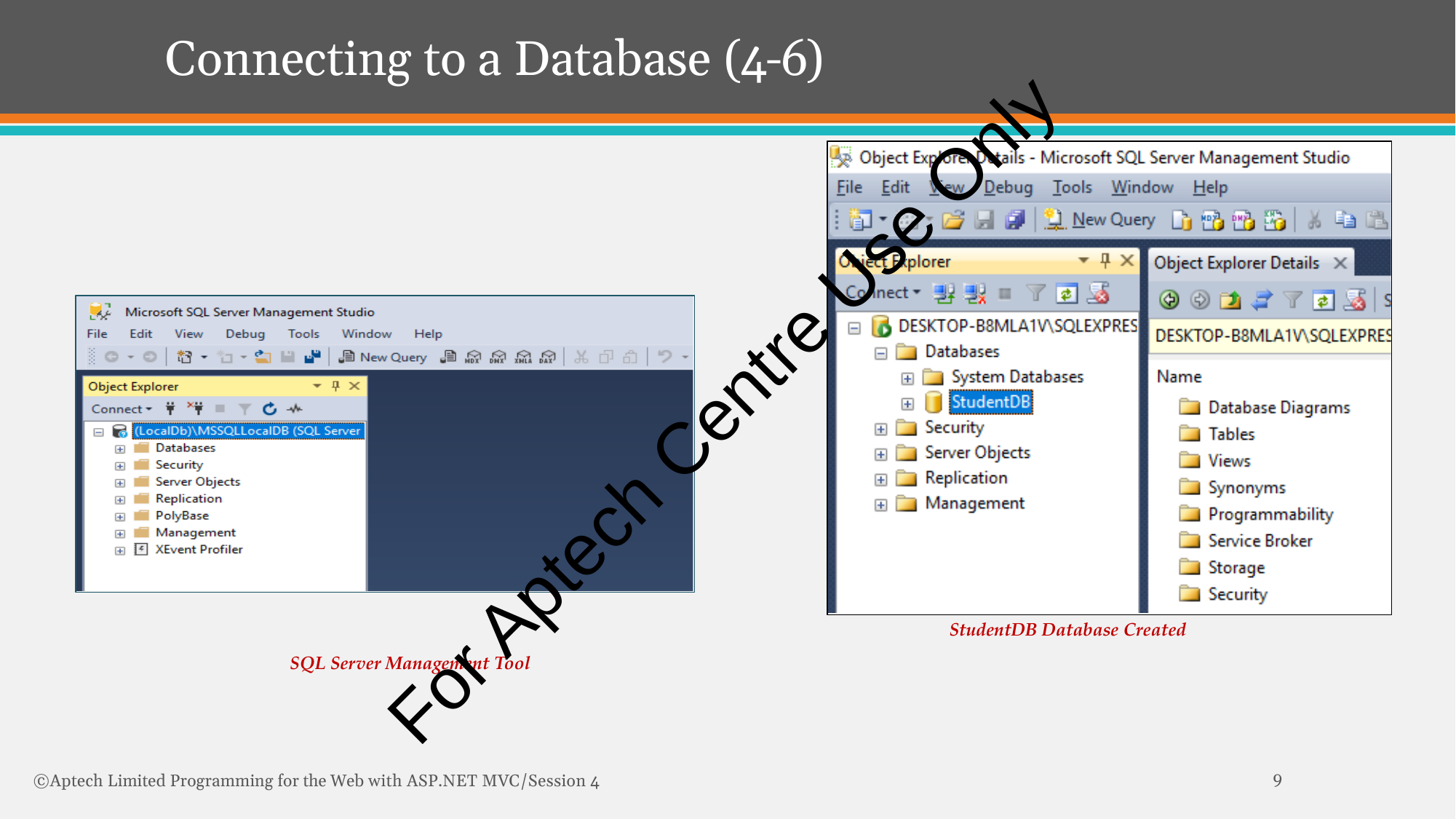

# Connecting to a Database (4-6)

For Aptech Centre Use Only
StudentDB Database Created
SQL Server Management Tool
9
© Aptech Limited Programming for the Web with ASP.NET MVC/Session 4